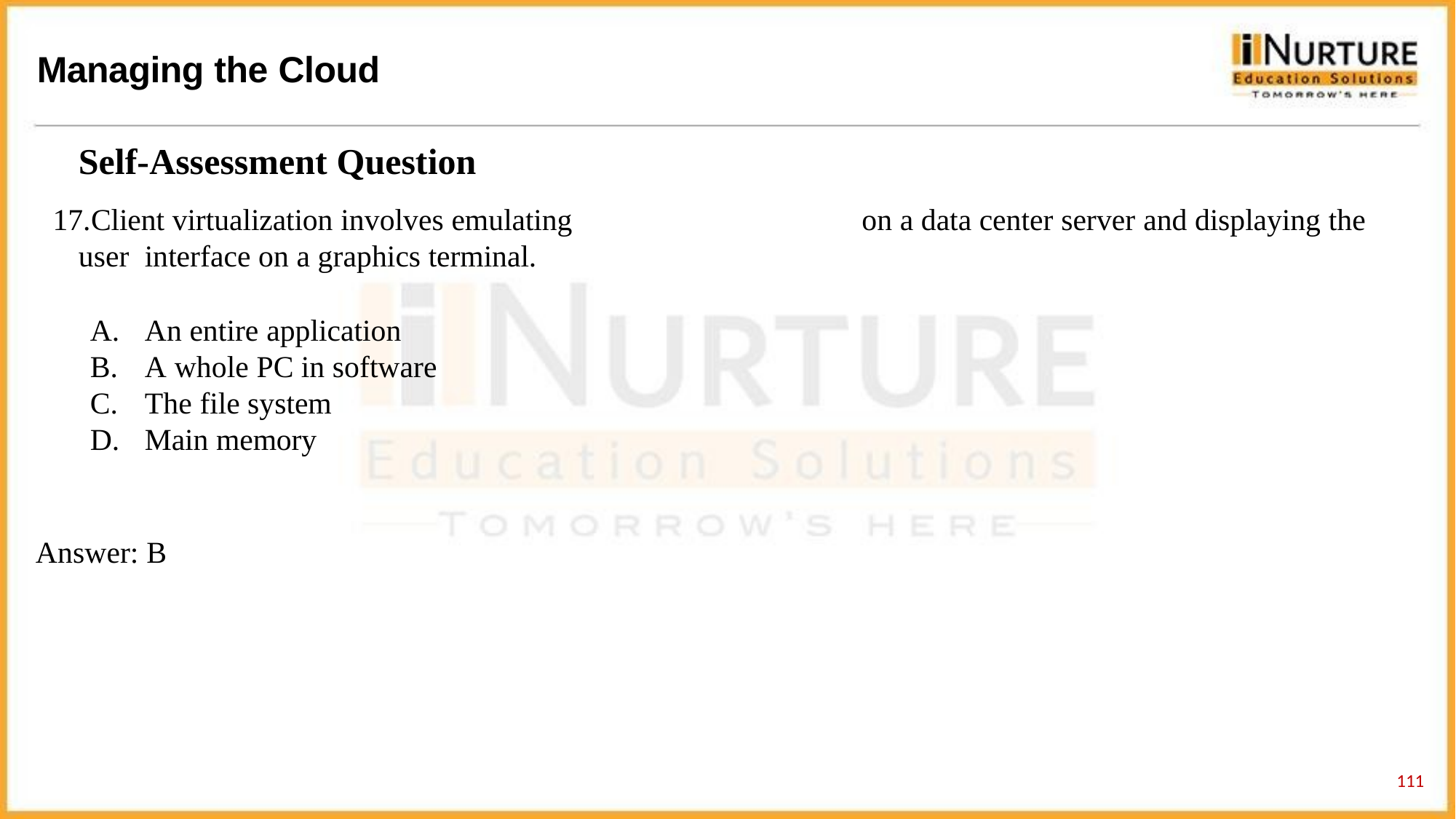

# Managing the Cloud
Self-Assessment Question
Client virtualization involves emulating	on a data center server and displaying the user  interface on a graphics terminal.

An entire application
A whole PC in software
The file system
Main memory

Answer: B
111